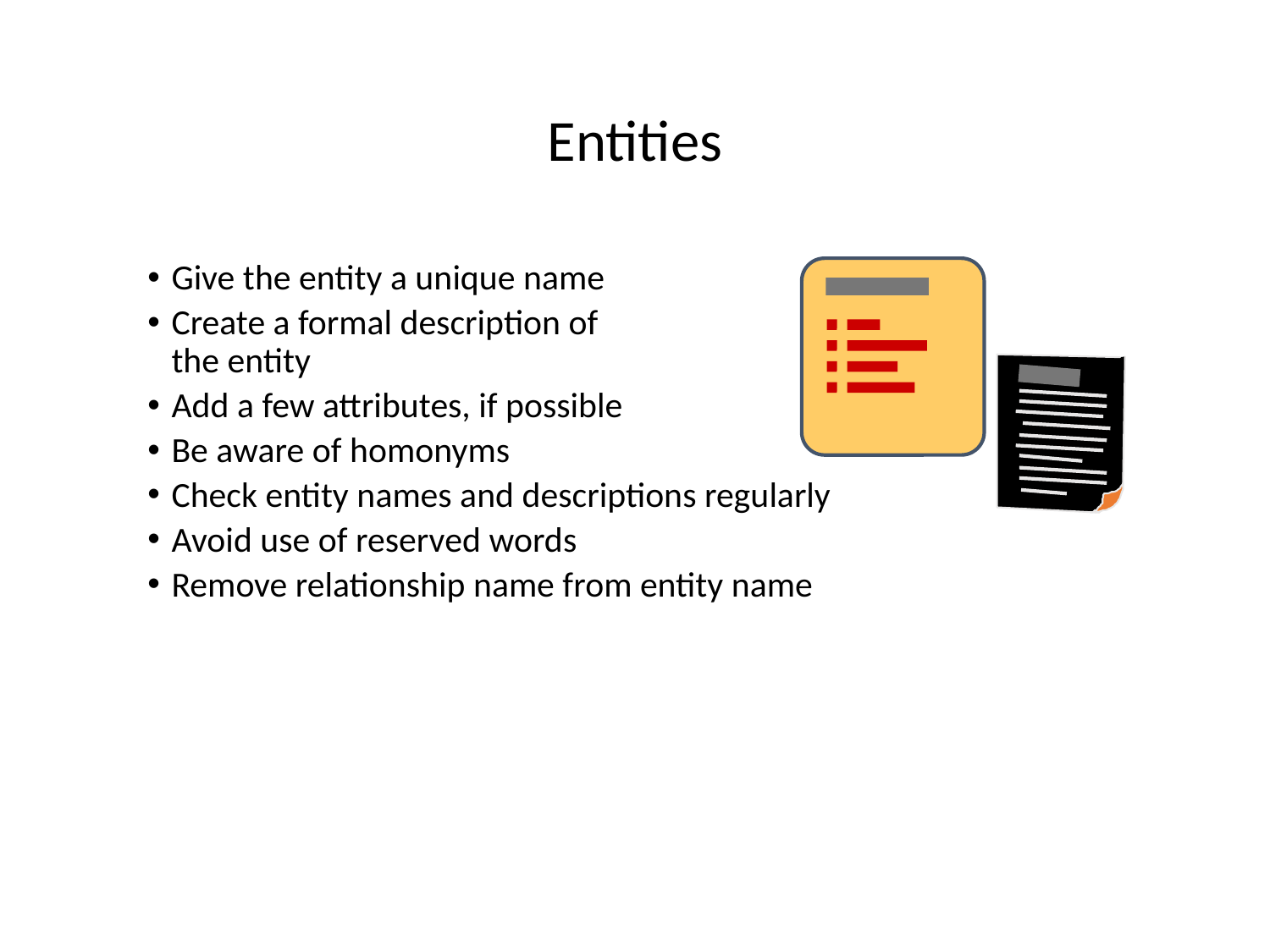

# Entities
Give the entity a unique name
Create a formal description of
the entity
Add a few attributes, if possible
Be aware of homonyms
Check entity names and descriptions regularly
Avoid use of reserved words
Remove relationship name from entity name